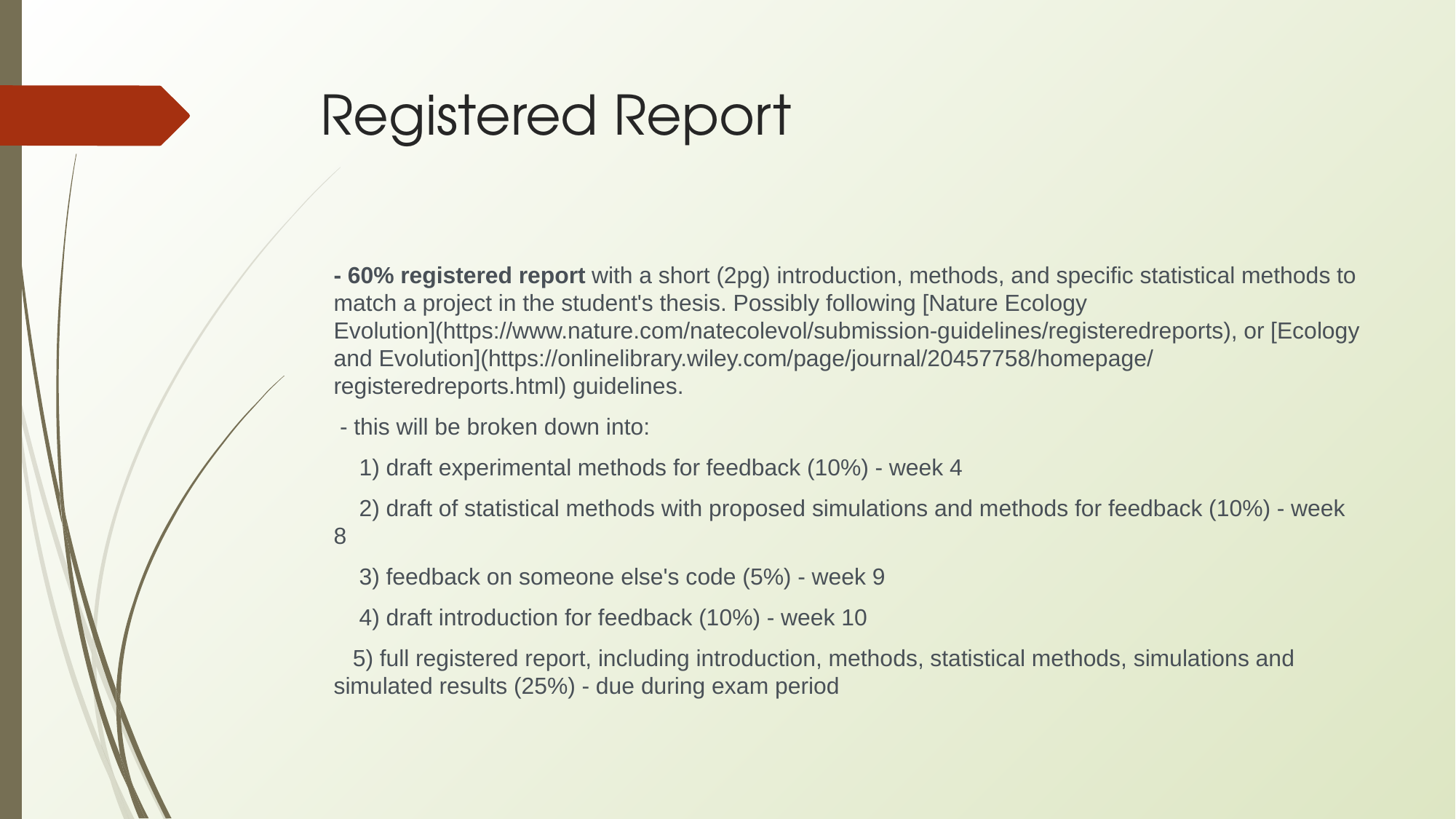

# Registered Report
- 60% registered report with a short (2pg) introduction, methods, and specific statistical methods to match a project in the student's thesis. Possibly following [Nature Ecology Evolution](https://www.nature.com/natecolevol/submission-guidelines/registeredreports), or [Ecology and Evolution](https://onlinelibrary.wiley.com/page/journal/20457758/homepage/registeredreports.html) guidelines.
 - this will be broken down into:
    1) draft experimental methods for feedback (10%) - week 4
    2) draft of statistical methods with proposed simulations and methods for feedback (10%) - week 8
    3) feedback on someone else's code (5%) - week 9
    4) draft introduction for feedback (10%) - week 10
   5) full registered report, including introduction, methods, statistical methods, simulations and simulated results (25%) - due during exam period